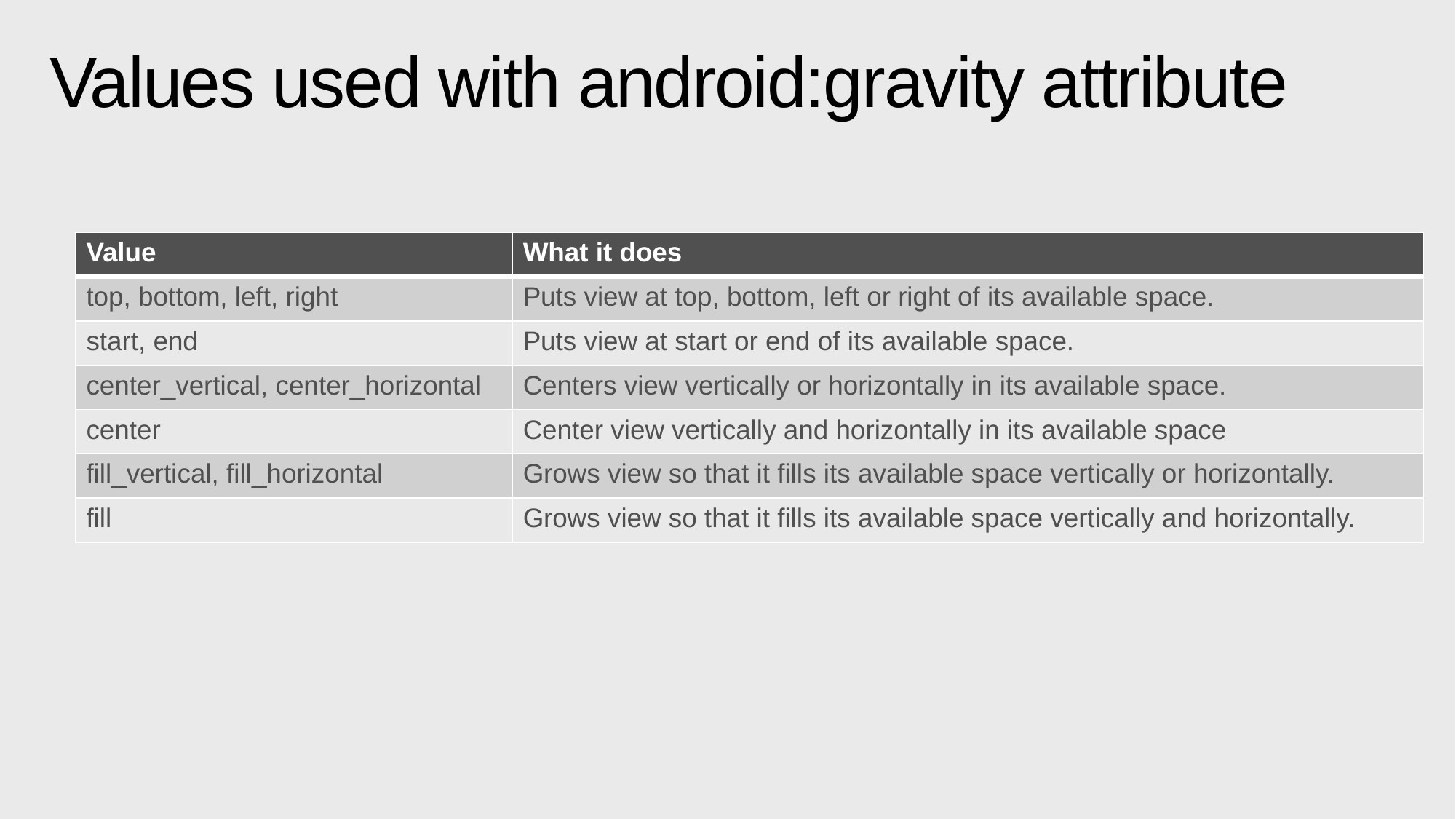

# Values used with android:gravity attribute
| Value | What it does |
| --- | --- |
| top, bottom, left, right | Puts view at top, bottom, left or right of its available space. |
| start, end | Puts view at start or end of its available space. |
| center\_vertical, center\_horizontal | Centers view vertically or horizontally in its available space. |
| center | Center view vertically and horizontally in its available space |
| fill\_vertical, fill\_horizontal | Grows view so that it fills its available space vertically or horizontally. |
| fill | Grows view so that it fills its available space vertically and horizontally. |